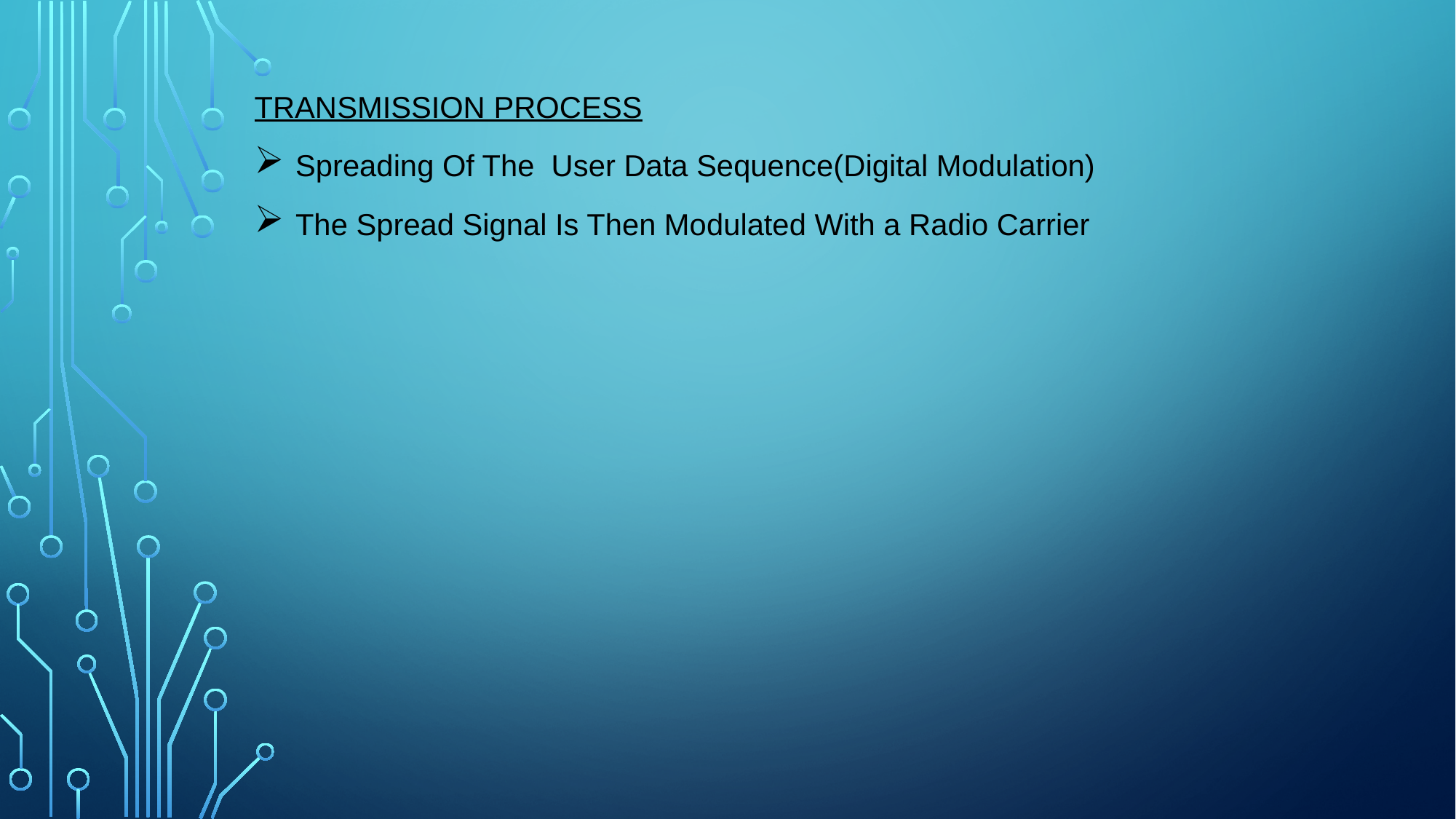

Transmission process
Spreading Of The  User Data Sequence(Digital Modulation)
The Spread Signal Is Then Modulated With a Radio Carrier